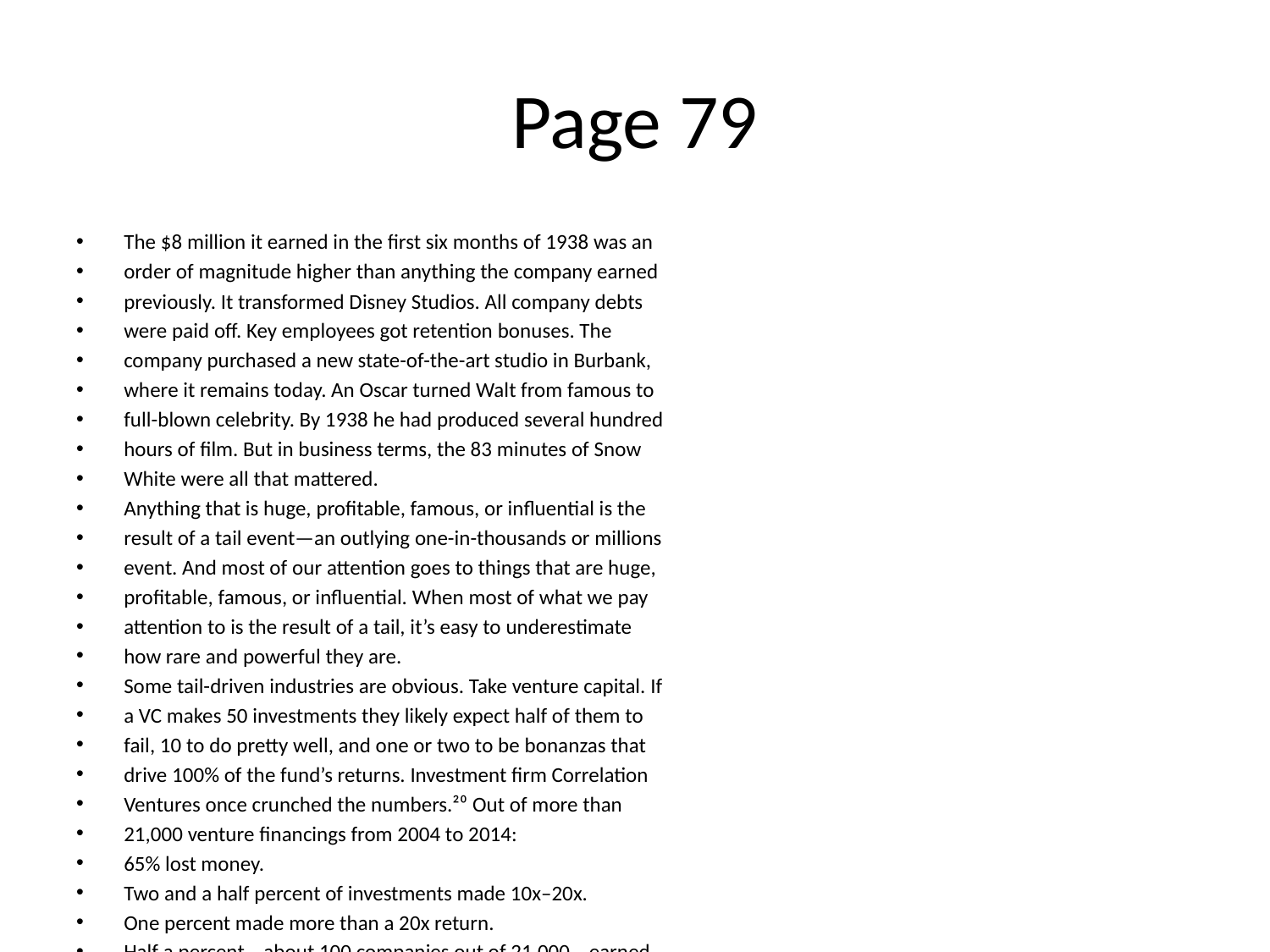

# Page 79
The $8 million it earned in the ﬁrst six months of 1938 was an
order of magnitude higher than anything the company earned
previously. It transformed Disney Studios. All company debts
were paid oﬀ. Key employees got retention bonuses. The
company purchased a new state-of-the-art studio in Burbank,
where it remains today. An Oscar turned Walt from famous to
full-blown celebrity. By 1938 he had produced several hundred
hours of ﬁlm. But in business terms, the 83 minutes of Snow
White were all that mattered.
Anything that is huge, proﬁtable, famous, or inﬂuential is the
result of a tail event—an outlying one-in-thousands or millions
event. And most of our attention goes to things that are huge,
proﬁtable, famous, or inﬂuential. When most of what we pay
attention to is the result of a tail, it’s easy to underestimate
how rare and powerful they are.
Some tail-driven industries are obvious. Take venture capital. If
a VC makes 50 investments they likely expect half of them to
fail, 10 to do pretty well, and one or two to be bonanzas that
drive 100% of the fund’s returns. Investment ﬁrm Correlation
Ventures once crunched the numbers.²⁰ Out of more than
21,000 venture ﬁnancings from 2004 to 2014:
65% lost money.
Two and a half percent of investments made 10x–20x.
One percent made more than a 20x return.
Half a percent—about 100 companies out of 21,000—earned
50x or more. That’s where the majority of the industry’s returns
come from.
This, you might think, is what makes venture capital so risky.
And everyone investing in VC knows it’s risky. Most startups fail
and the world is only kind enough to allow a few mega
successes.